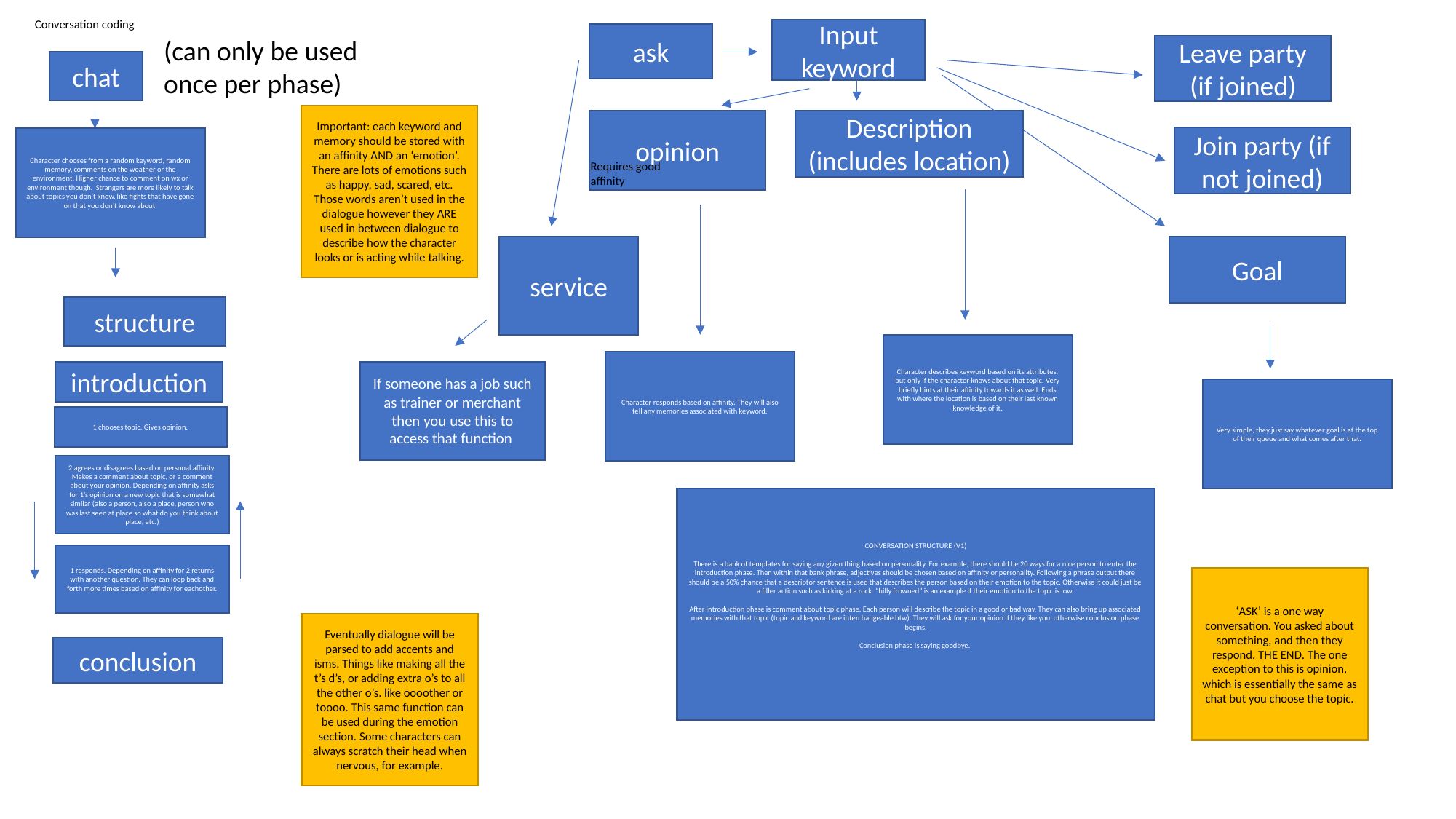

Conversation coding

Input keyword
ask
(can only be used once per phase)
Leave party (if joined)
chat
Important: each keyword and memory should be stored with an affinity AND an ‘emotion’. There are lots of emotions such as happy, sad, scared, etc. Those words aren’t used in the dialogue however they ARE used in between dialogue to describe how the character looks or is acting while talking.
opinion
Description
(includes location)
Join party (if not joined)
Character chooses from a random keyword, random memory, comments on the weather or the environment. Higher chance to comment on wx or environment though.  Strangers are more likely to talk about topics you don’t know, like fights that have gone on that you don’t know about.
Requires good
affinity
service
Goal
structure
Character describes keyword based on its attributes, but only if the character knows about that topic. Very briefly hints at their affinity towards it as well. Ends with where the location is based on their last known knowledge of it.
Character responds based on affinity. They will also tell any memories associated with keyword.
introduction
If someone has a job such as trainer or merchant then you use this to access that function
Very simple, they just say whatever goal is at the top of their queue and what comes after that.
1 chooses topic. Gives opinion.
2 agrees or disagrees based on personal affinity. Makes a comment about topic, or a comment about your opinion. Depending on affinity asks for 1’s opinion on a new topic that is somewhat similar (also a person, also a place, person who was last seen at place so what do you think about place, etc.)
CONVERSATION STRUCTURE (V1)

There is a bank of templates for saying any given thing based on personality. For example, there should be 20 ways for a nice person to enter the introduction phase. Then within that bank phrase, adjectives should be chosen based on affinity or personality. Following a phrase output there should be a 50% chance that a descriptor sentence is used that describes the person based on their emotion to the topic. Otherwise it could just be a filler action such as kicking at a rock. “billy frowned” is an example if their emotion to the topic is low.

After introduction phase is comment about topic phase. Each person will describe the topic in a good or bad way. They can also bring up associated memories with that topic (topic and keyword are interchangeable btw). They will ask for your opinion if they like you, otherwise conclusion phase begins.

Conclusion phase is saying goodbye.

1 responds. Depending on affinity for 2 returns with another question. They can loop back and forth more times based on affinity for eachother.
‘ASK’ is a one way conversation. You asked about something, and then they respond. THE END. The one exception to this is opinion, which is essentially the same as chat but you choose the topic.
Eventually dialogue will be parsed to add accents and isms. Things like making all the t’s d’s, or adding extra o’s to all the other o’s. like oooother or toooo. This same function can be used during the emotion section. Some characters can always scratch their head when nervous, for example.
conclusion